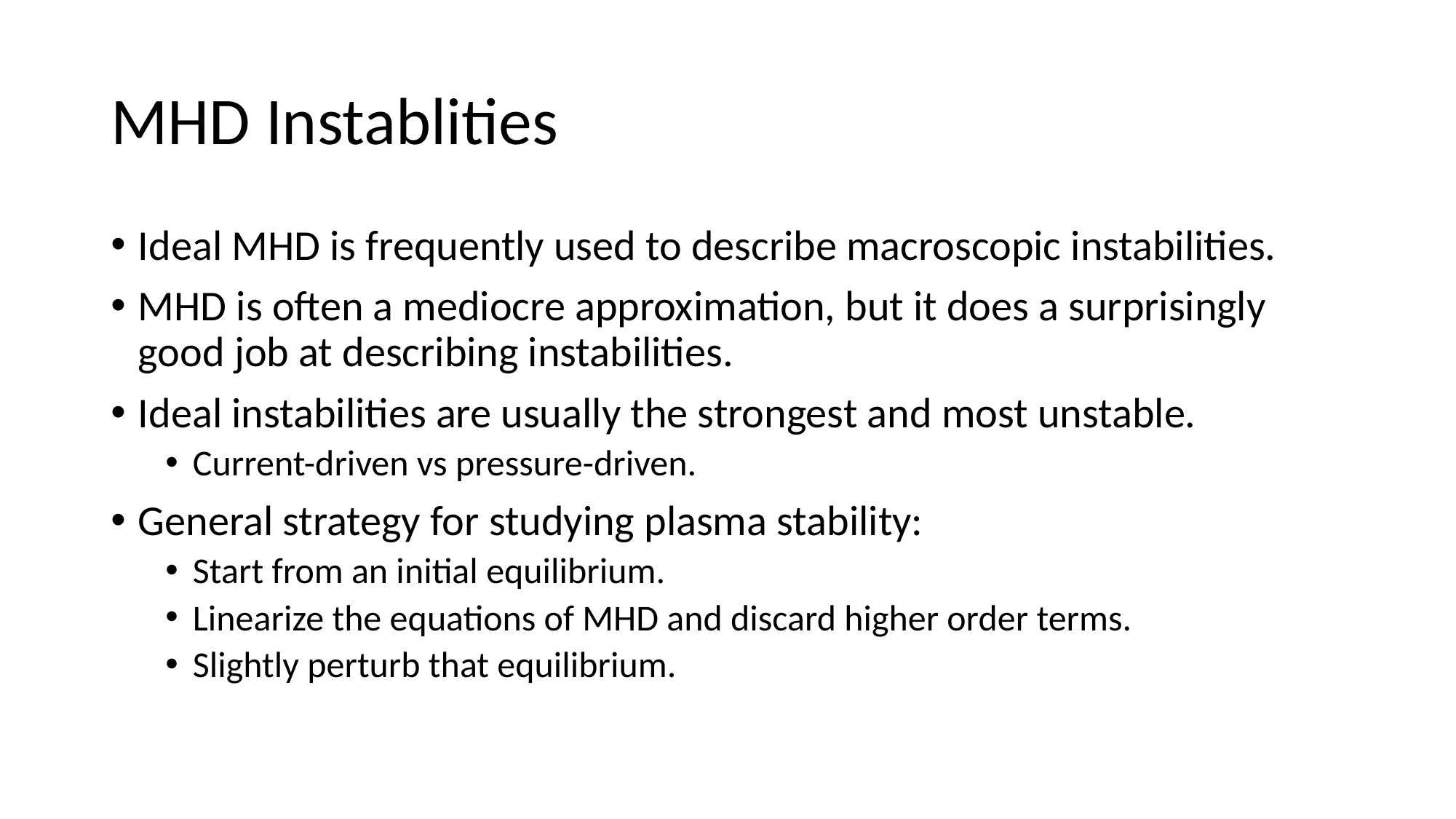

# MHD Instablities
Ideal MHD is frequently used to describe macroscopic instabilities.
MHD is often a mediocre approximation, but it does a surprisingly good job at describing instabilities.
Ideal instabilities are usually the strongest and most unstable.
Current-driven vs pressure-driven.
General strategy for studying plasma stability:
Start from an initial equilibrium.
Linearize the equations of MHD and discard higher order terms.
Slightly perturb that equilibrium.